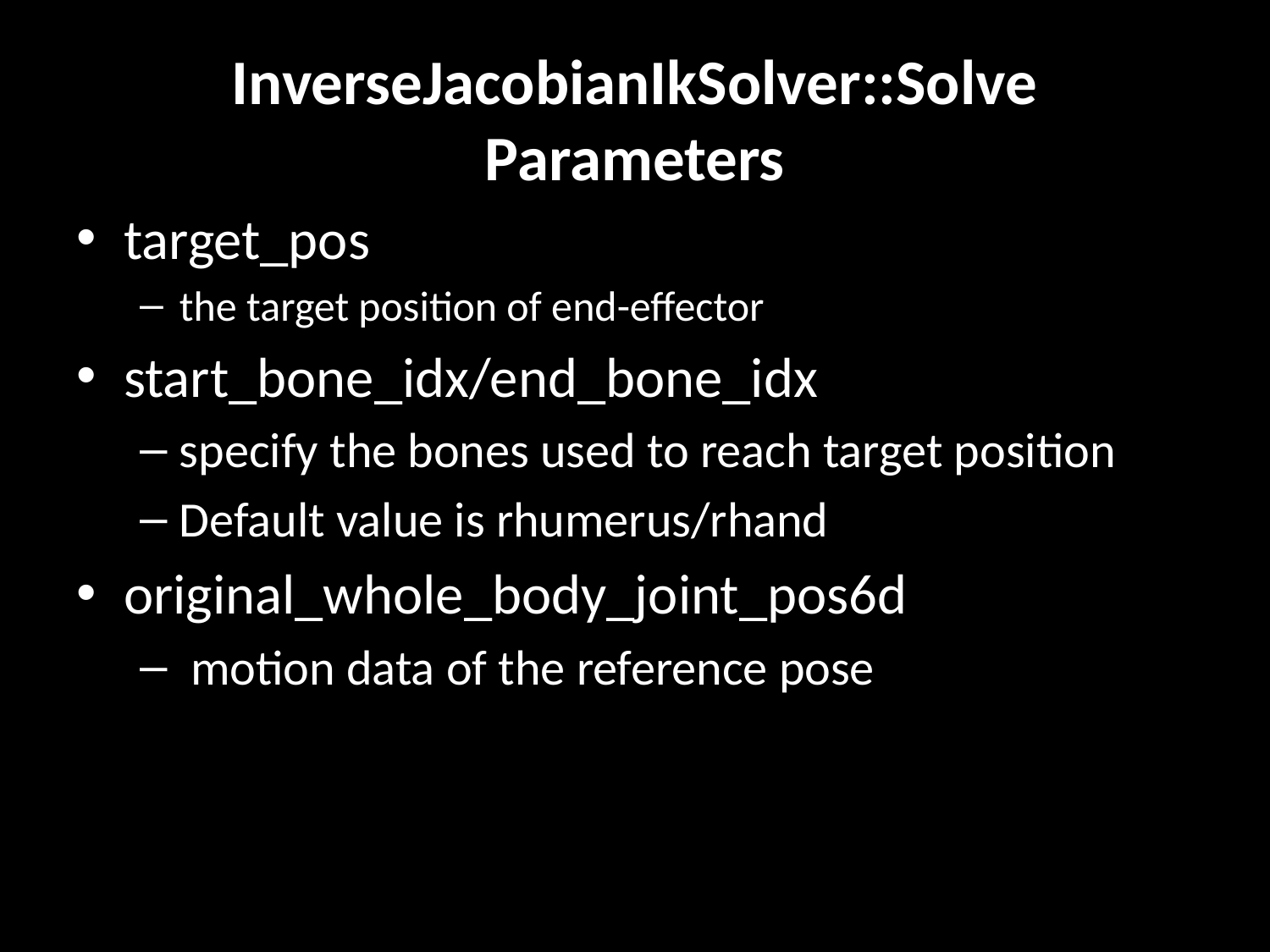

# InverseJacobianIkSolver::Solve Parameters
target_pos
the target position of end-effector
start_bone_idx/end_bone_idx
specify the bones used to reach target position
Default value is rhumerus/rhand
original_whole_body_joint_pos6d
 motion data of the reference pose